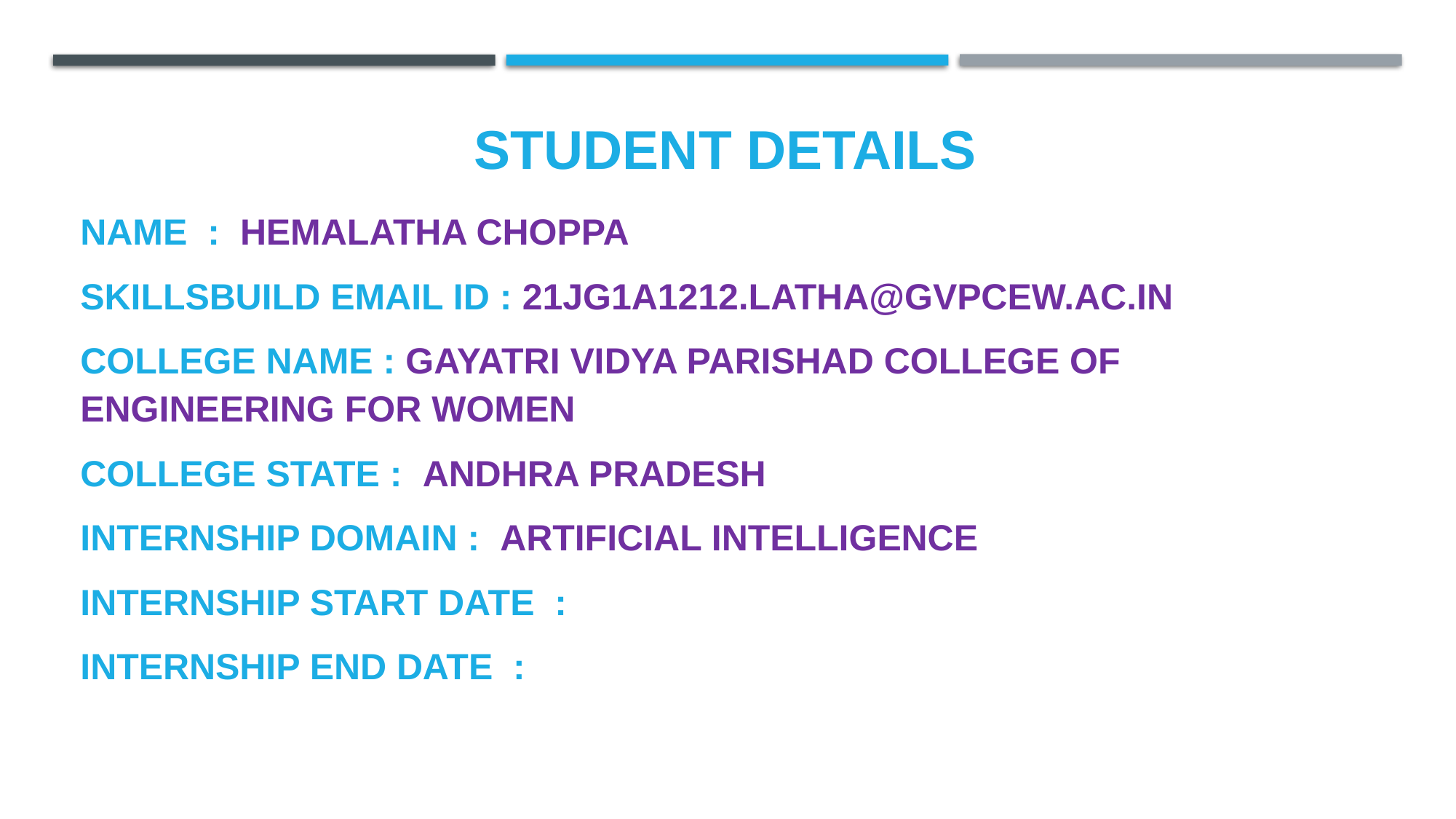

# Student Details
Name  :  Hemalatha Choppa
Skillsbuild email id : 21jg1a1212.latha@gvpcew.ac.in
College name : Gayatri vidya parishad college of engineering for women
College state :  Andhra Pradesh
Internship domain :  artificial intelligence
Internship start date  :
Internship end date  :